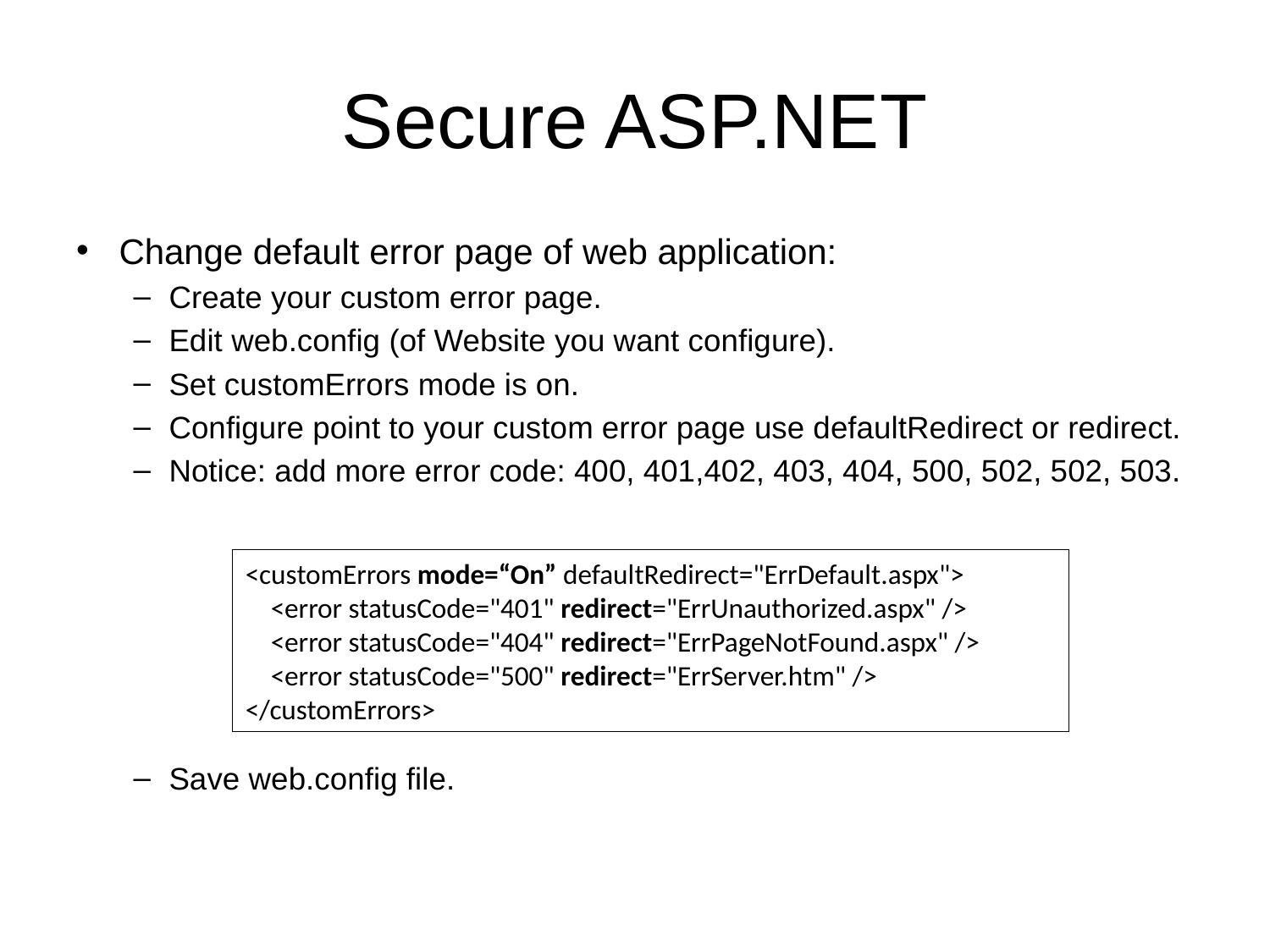

# Secure ASP.NET
Change default error page of web application:
Create your custom error page.
Edit web.config (of Website you want configure).
Set customErrors mode is on.
Configure point to your custom error page use defaultRedirect or redirect.
Notice: add more error code: 400, 401,402, 403, 404, 500, 502, 502, 503.

Save web.config file.

<customErrors mode=“On” defaultRedirect="ErrDefault.aspx">
    <error statusCode="401" redirect="ErrUnauthorized.aspx" />
    <error statusCode="404" redirect="ErrPageNotFound.aspx" />
    <error statusCode="500" redirect="ErrServer.htm" />
</customErrors>